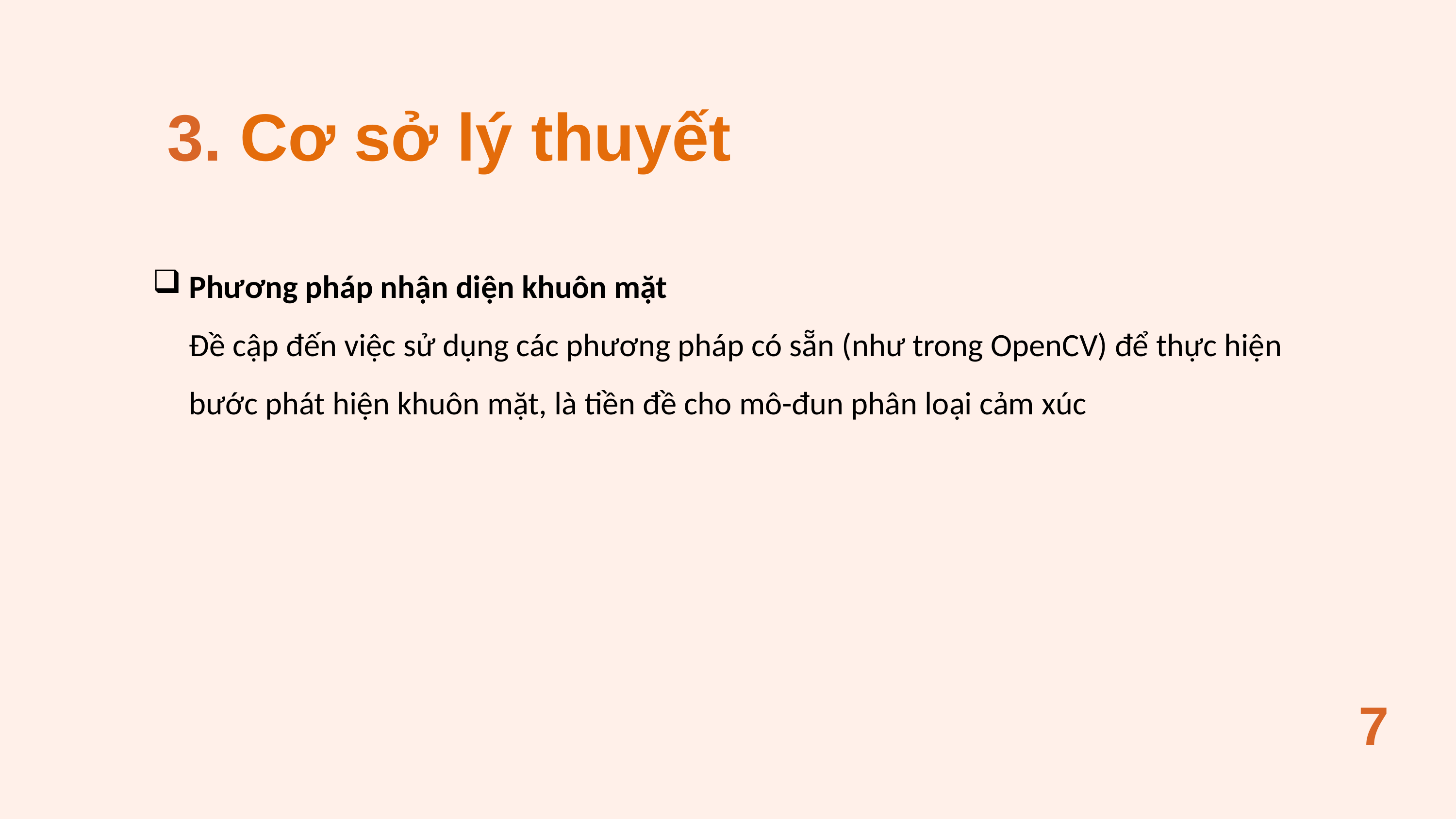

3. Cơ sở lý thuyết
Phương pháp nhận diện khuôn mặt
Đề cập đến việc sử dụng các phương pháp có sẵn (như trong OpenCV) để thực hiện bước phát hiện khuôn mặt, là tiền đề cho mô-đun phân loại cảm xúc

7